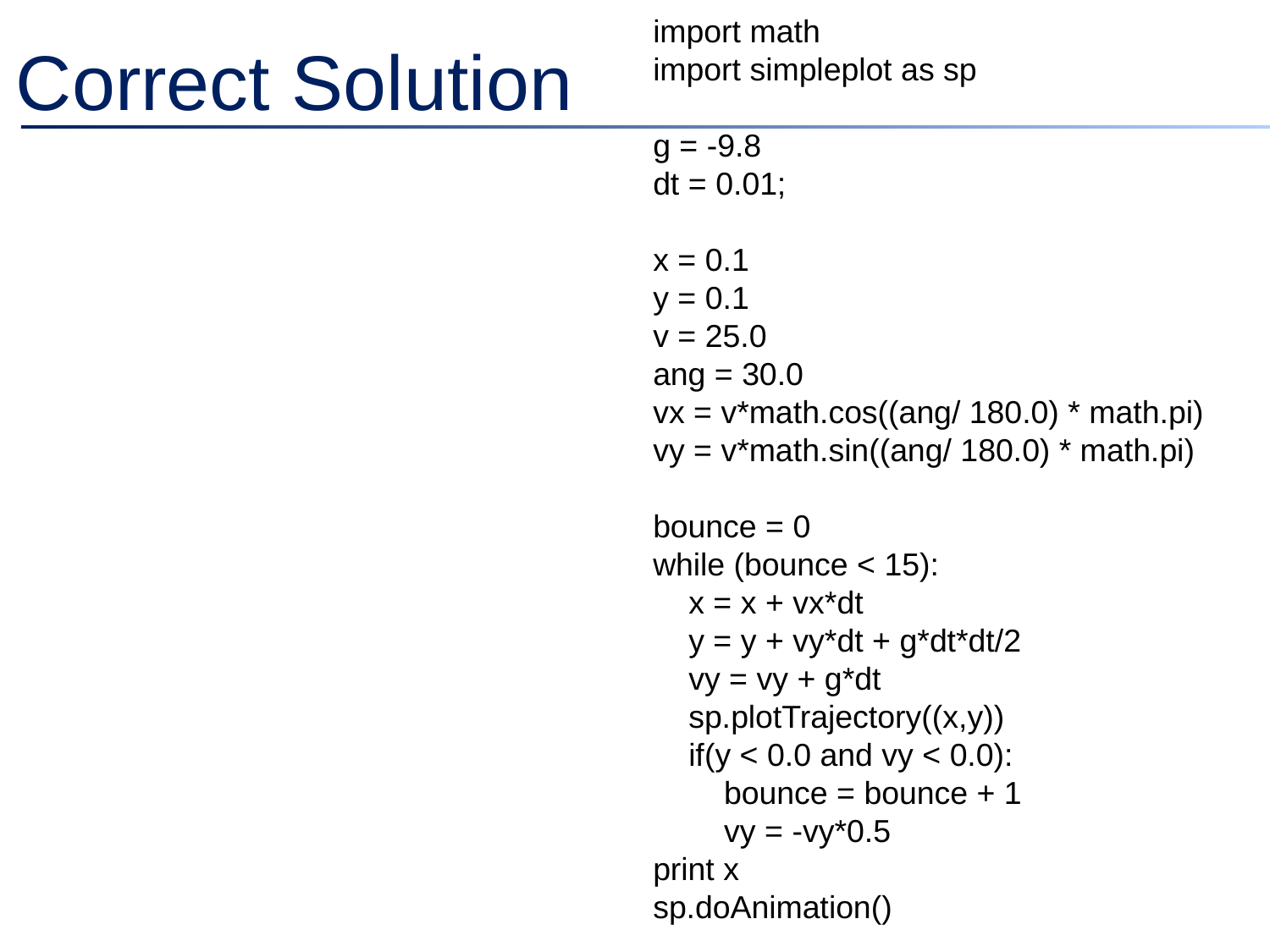

# Correct Solution
import math
import simpleplot as sp

g = -9.8
dt = 0.01;

x = 0.1
y = 0.1
v = 25.0
ang = 30.0
vx = v*math.cos((ang/ 180.0) * math.pi)
vy = v*math.sin((ang/ 180.0) * math.pi)

bounce = 0
while (bounce < 15):
    x = x + vx*dt
    y = y + vy*dt + g*dt*dt/2
    vy = vy + g*dt
    sp.plotTrajectory((x,y))
    if(y < 0.0 and vy < 0.0):
        bounce = bounce + 1
        vy = -vy*0.5
print x
sp.doAnimation()